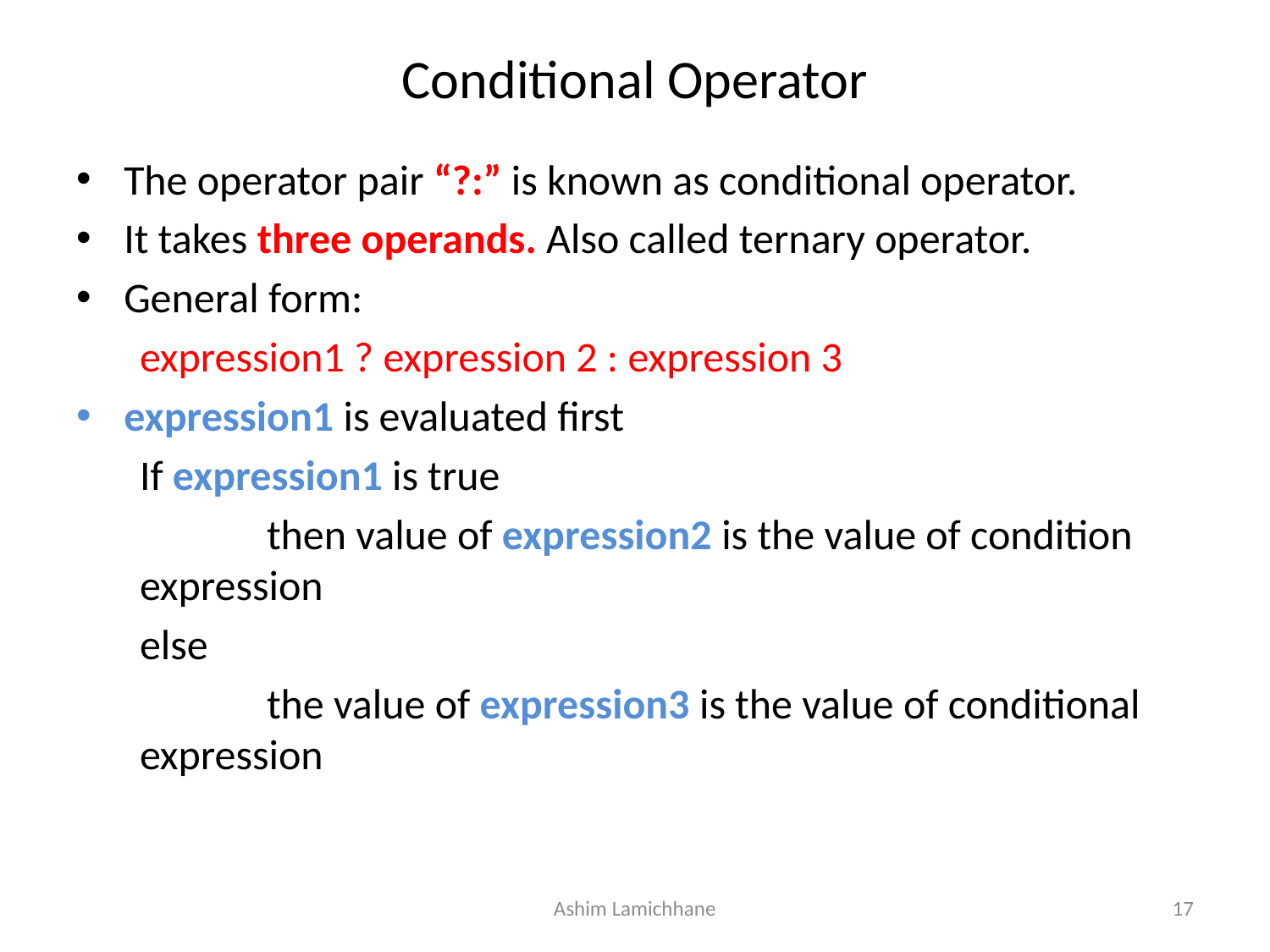

# Conditional Operator
The operator pair “?:” is known as conditional operator.
It takes three operands. Also called ternary operator.
General form:
expression1 ? expression 2 : expression 3
expression1 is evaluated first
If expression1 is true
	then value of expression2 is the value of condition 	expression
else
	the value of expression3 is the value of conditional 	expression
Ashim Lamichhane
17